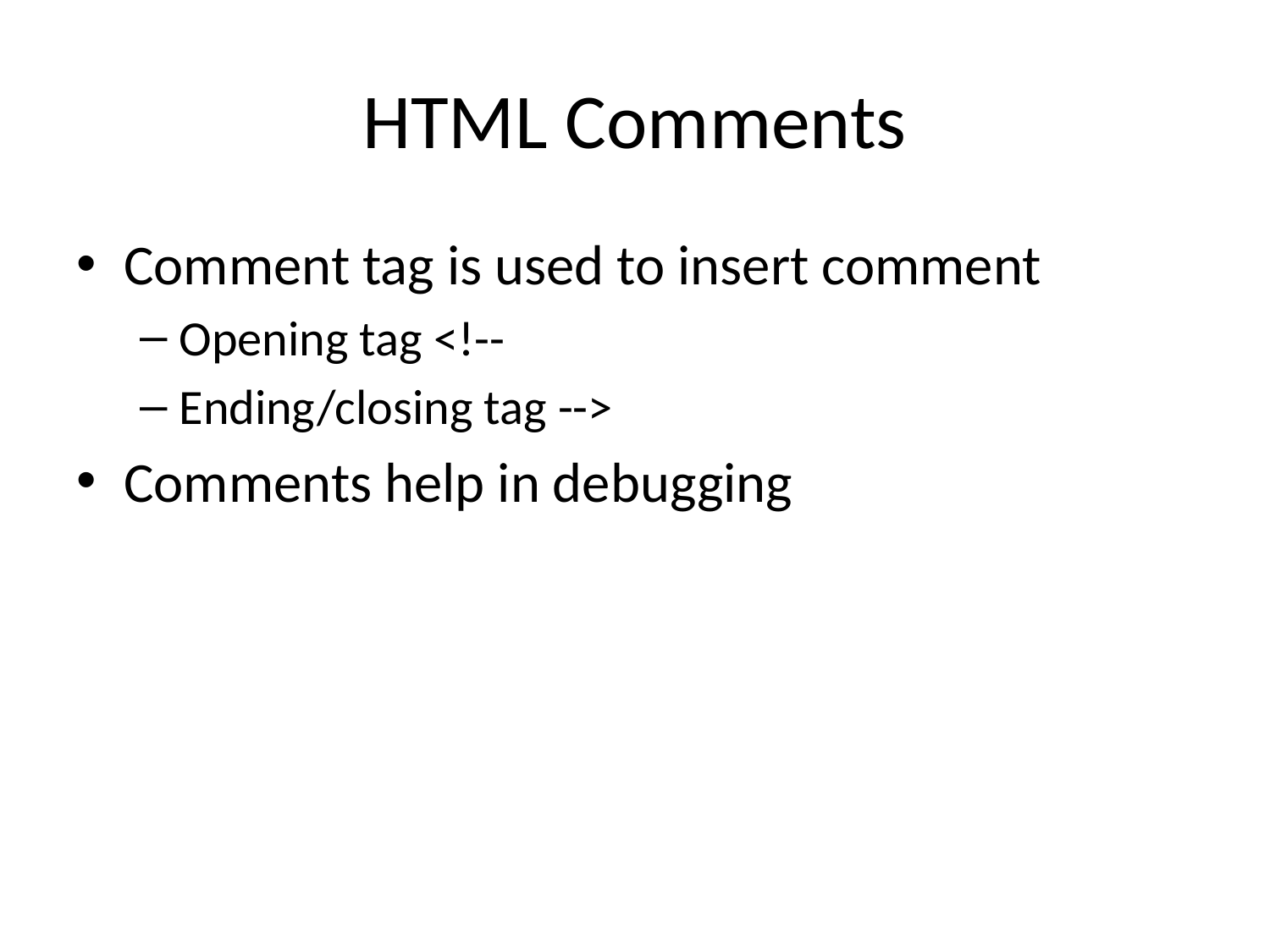

# HTML Comments
Comment tag is used to insert comment
Opening tag <!--
Ending/closing tag -->
Comments help in debugging